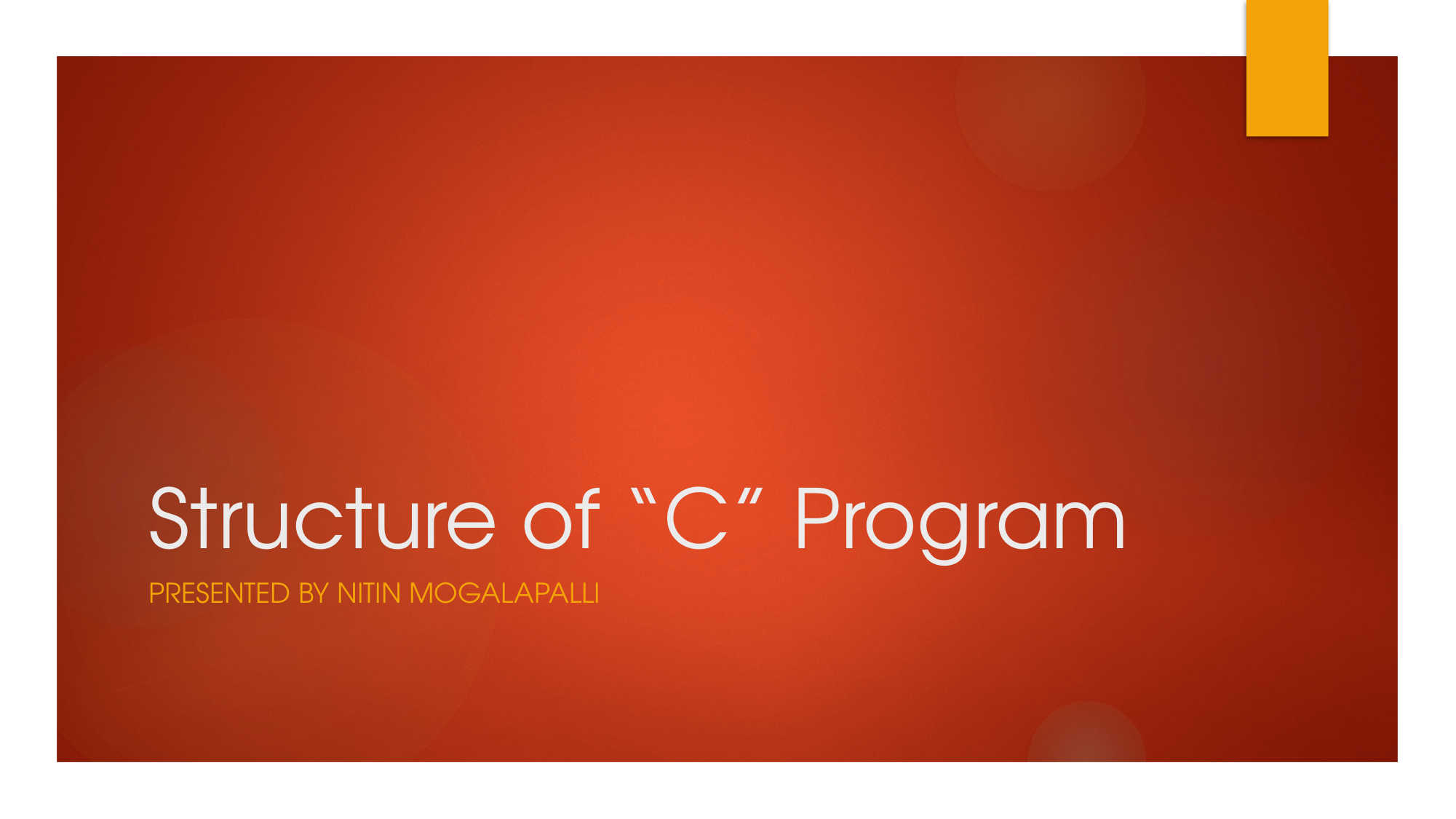

# Structure of “C” Program
Presented by Nitin mogalapalli